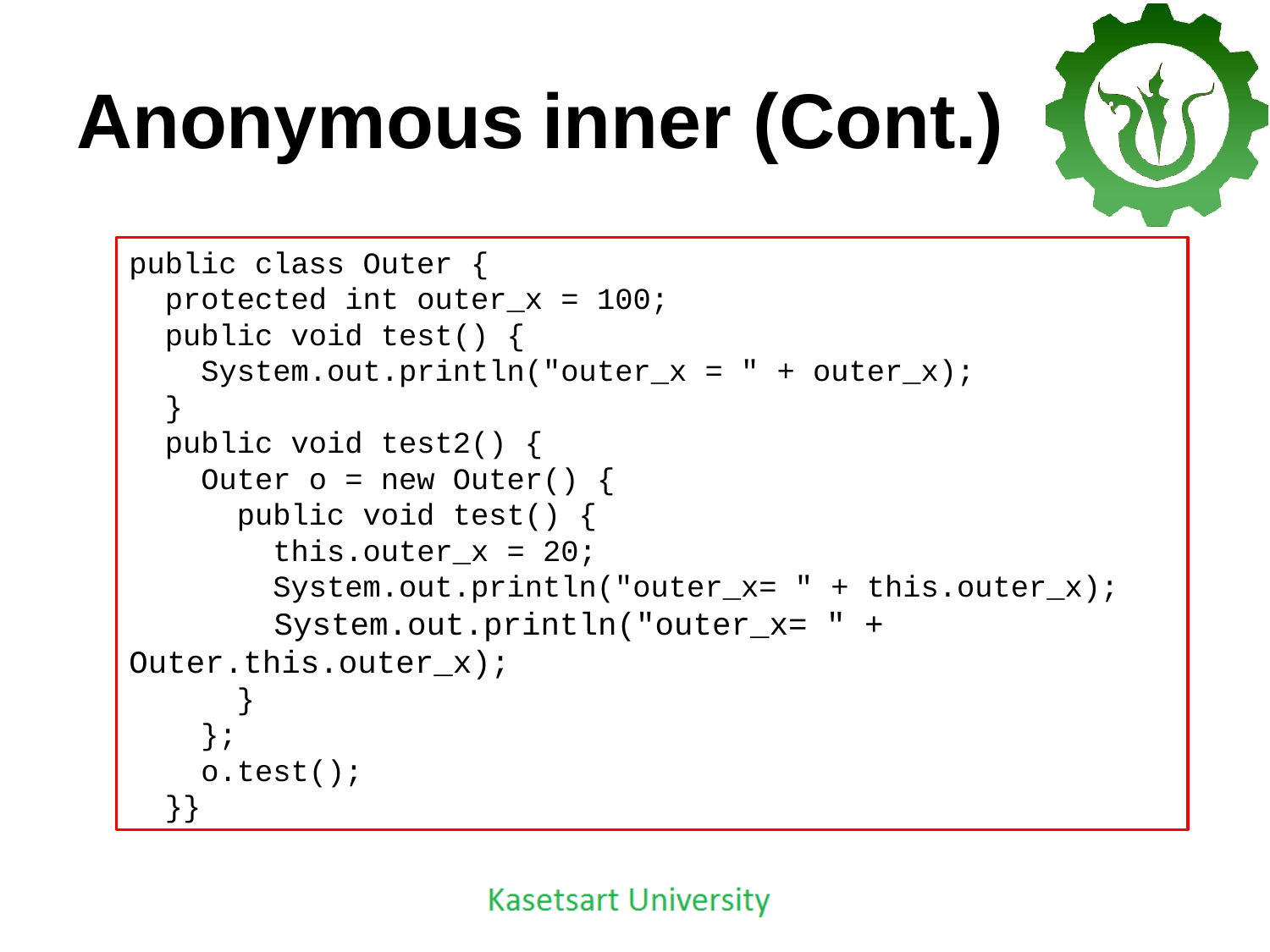

# Anonymous inner (Cont.)
public class Outer {
  protected int outer_x = 100;
  public void test() {
    System.out.println("outer_x = " + outer_x);
  }
  public void test2() {
    Outer o = new Outer() {
      public void test() {
        this.outer_x = 20;
        System.out.println("outer_x= " + this.outer_x);
	 System.out.println("outer_x= " + Outer.this.outer_x);
      }
    };
    o.test();
  }}